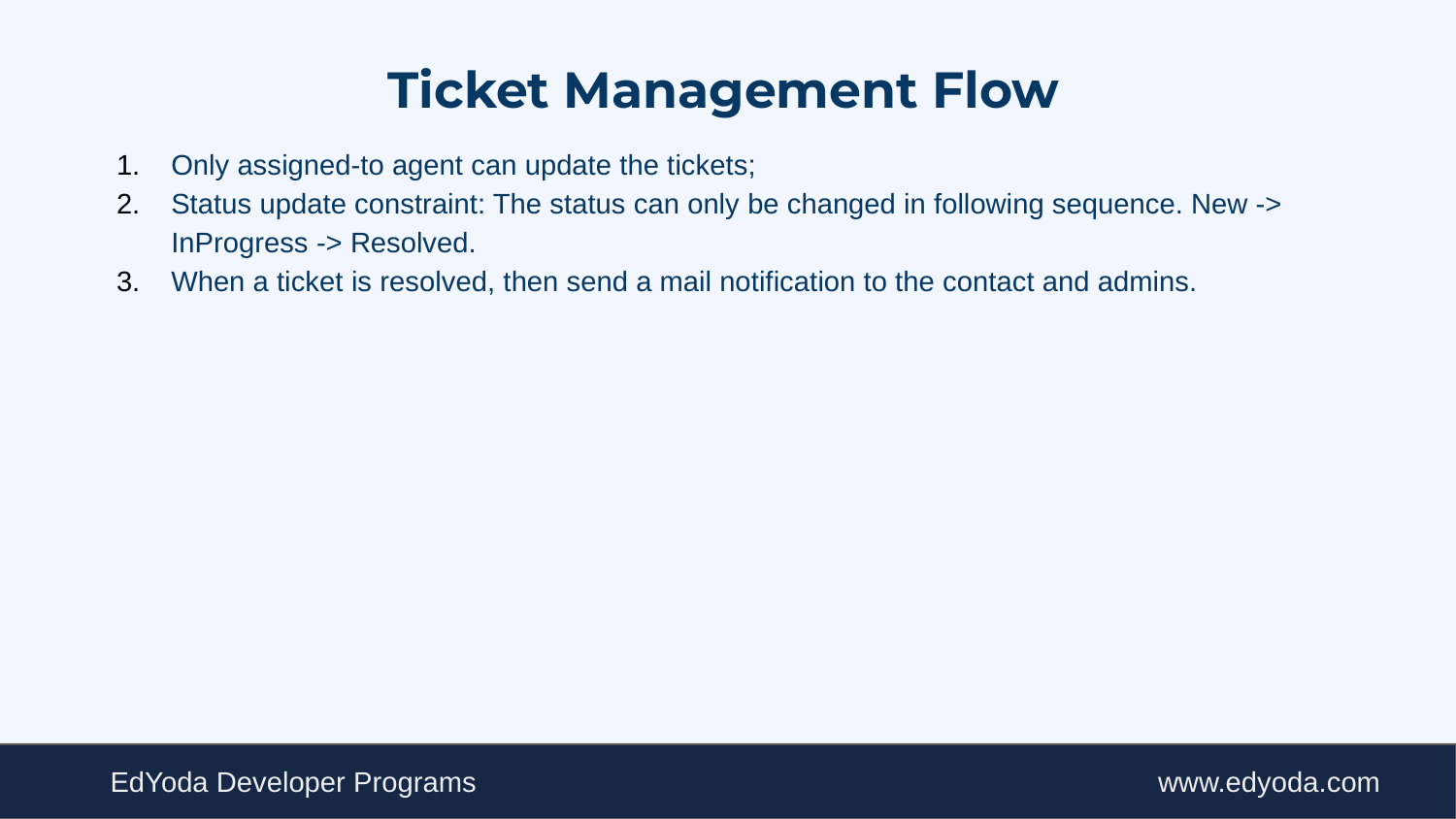

# Ticket Management Flow
Only assigned-to agent can update the tickets;
Status update constraint: The status can only be changed in following sequence. New -> InProgress -> Resolved.
When a ticket is resolved, then send a mail notification to the contact and admins.

www.edyoda.com
EdYoda Developer Programs